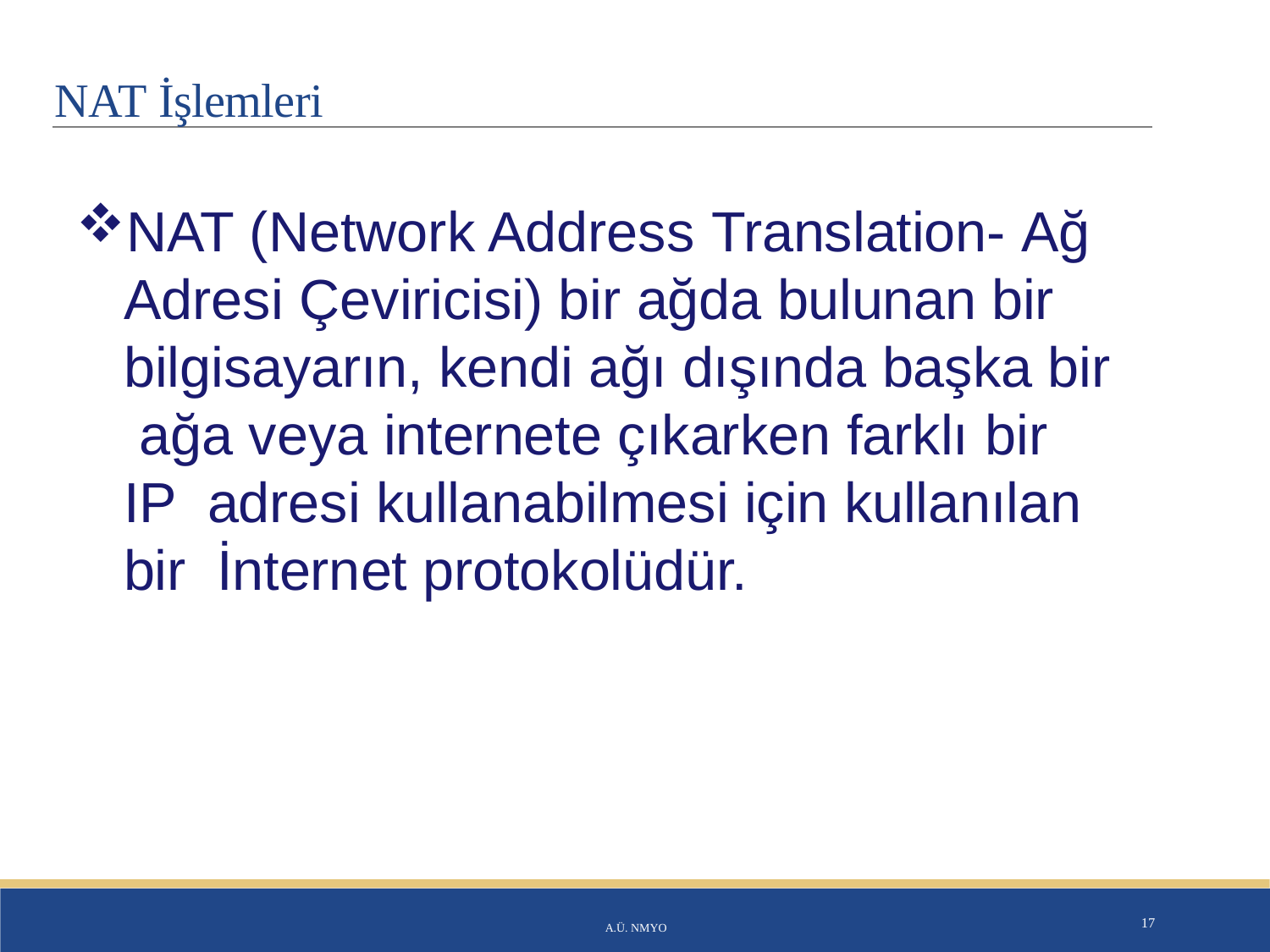

# NAT İşlemleri
NAT (Network Address Translation- Ağ  Adresi Çeviricisi) bir ağda bulunan bir  bilgisayarın, kendi ağı dışında başka bir  ağa veya internete çıkarken farklı bir IP  adresi kullanabilmesi için kullanılan bir  İnternet protokolüdür.
A.Ü. NMYO
17